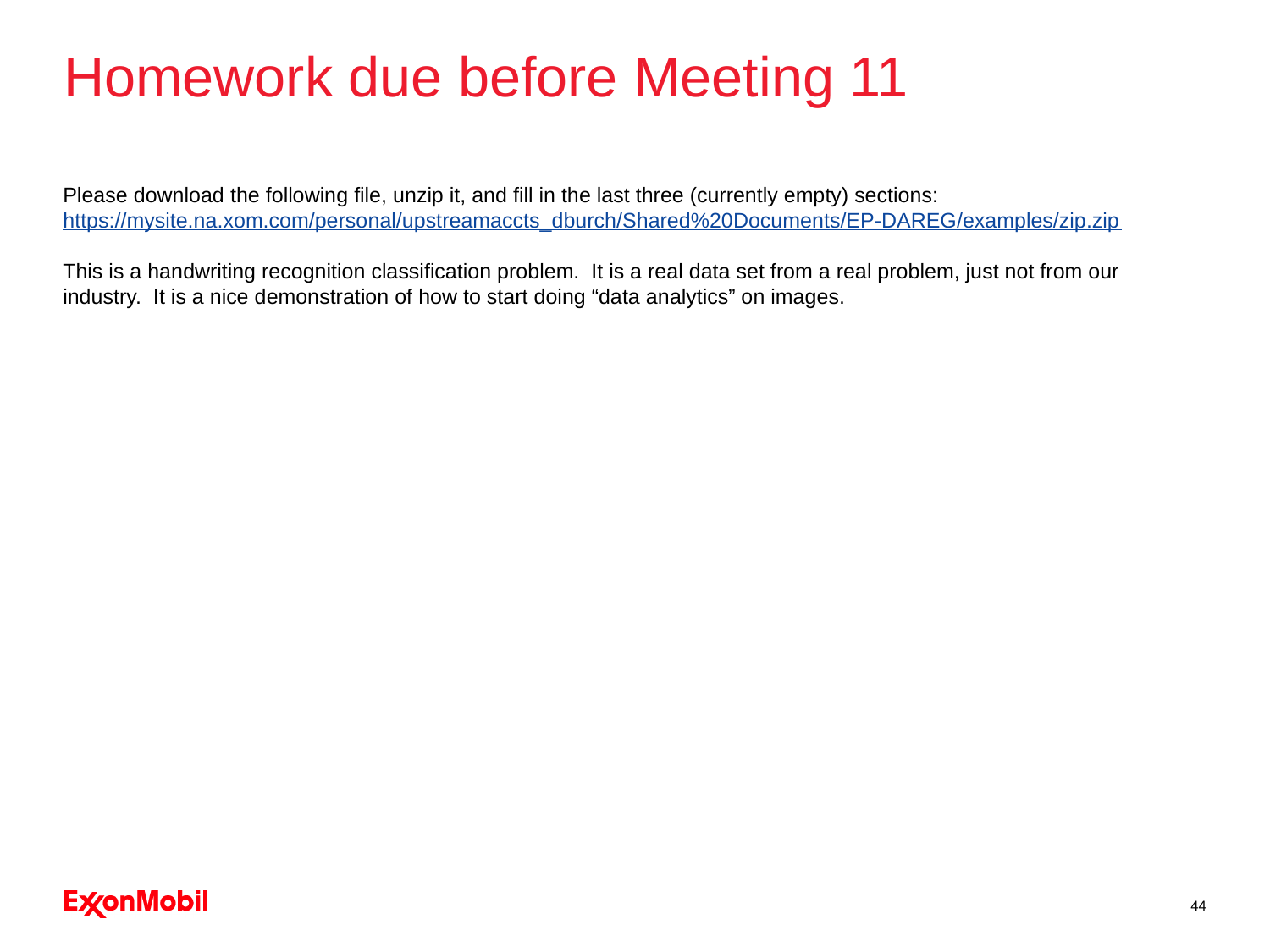

# Homework due before Meeting 11
Please download the following file, unzip it, and fill in the last three (currently empty) sections:
https://mysite.na.xom.com/personal/upstreamaccts_dburch/Shared%20Documents/EP-DAREG/examples/zip.zip

This is a handwriting recognition classification problem.  It is a real data set from a real problem, just not from our industry.  It is a nice demonstration of how to start doing “data analytics” on images.
44